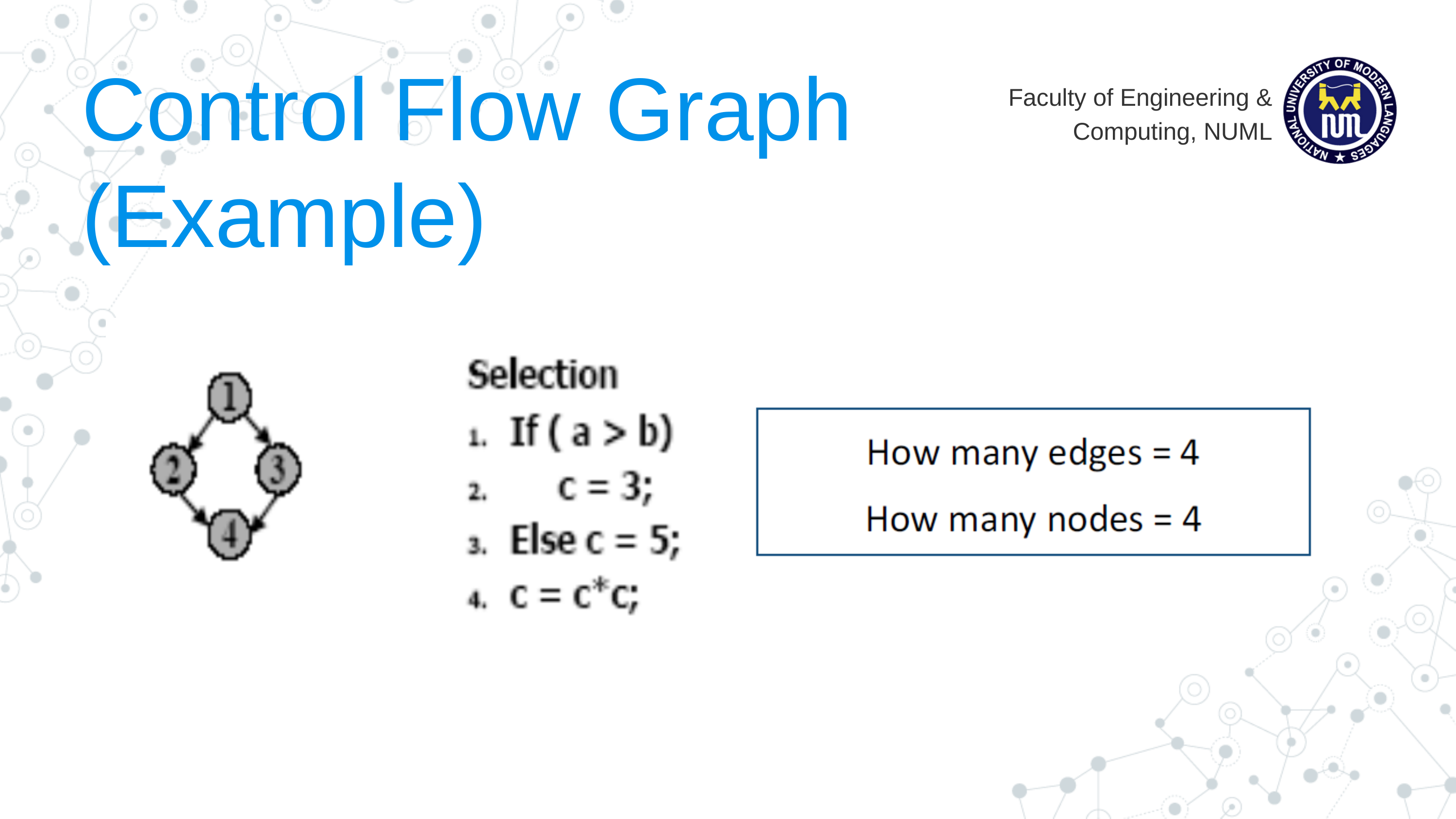

Control Flow Graph
(Example)

Faculty of Engineering & Computing, NUML